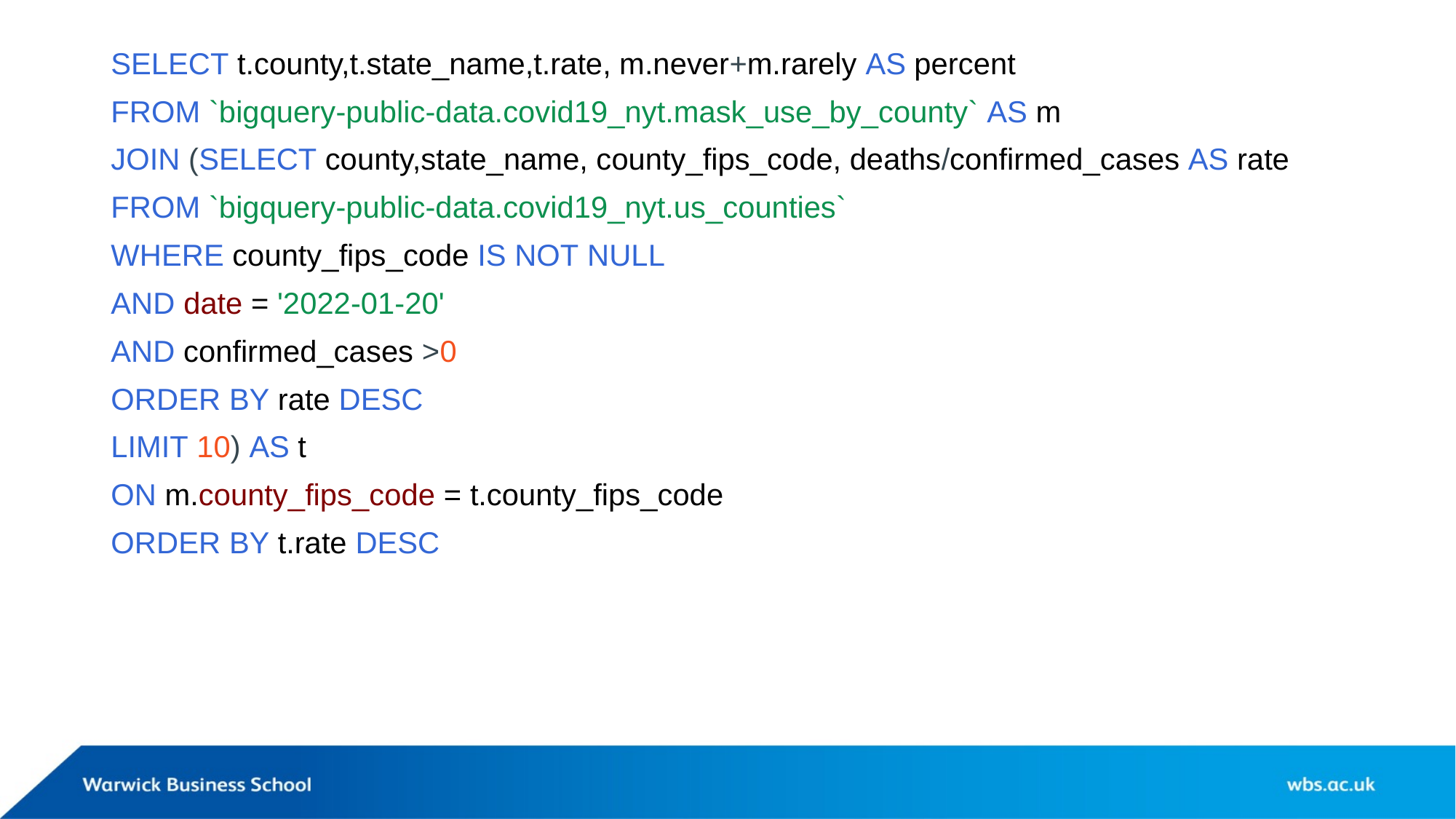

SELECT t.county,t.state_name,t.rate, m.never+m.rarely AS percent
FROM `bigquery-public-data.covid19_nyt.mask_use_by_county` AS m
JOIN (SELECT county,state_name, county_fips_code, deaths/confirmed_cases AS rate
FROM `bigquery-public-data.covid19_nyt.us_counties`
WHERE county_fips_code IS NOT NULL
AND date = '2022-01-20'
AND confirmed_cases >0
ORDER BY rate DESC
LIMIT 10) AS t
ON m.county_fips_code = t.county_fips_code
ORDER BY t.rate DESC